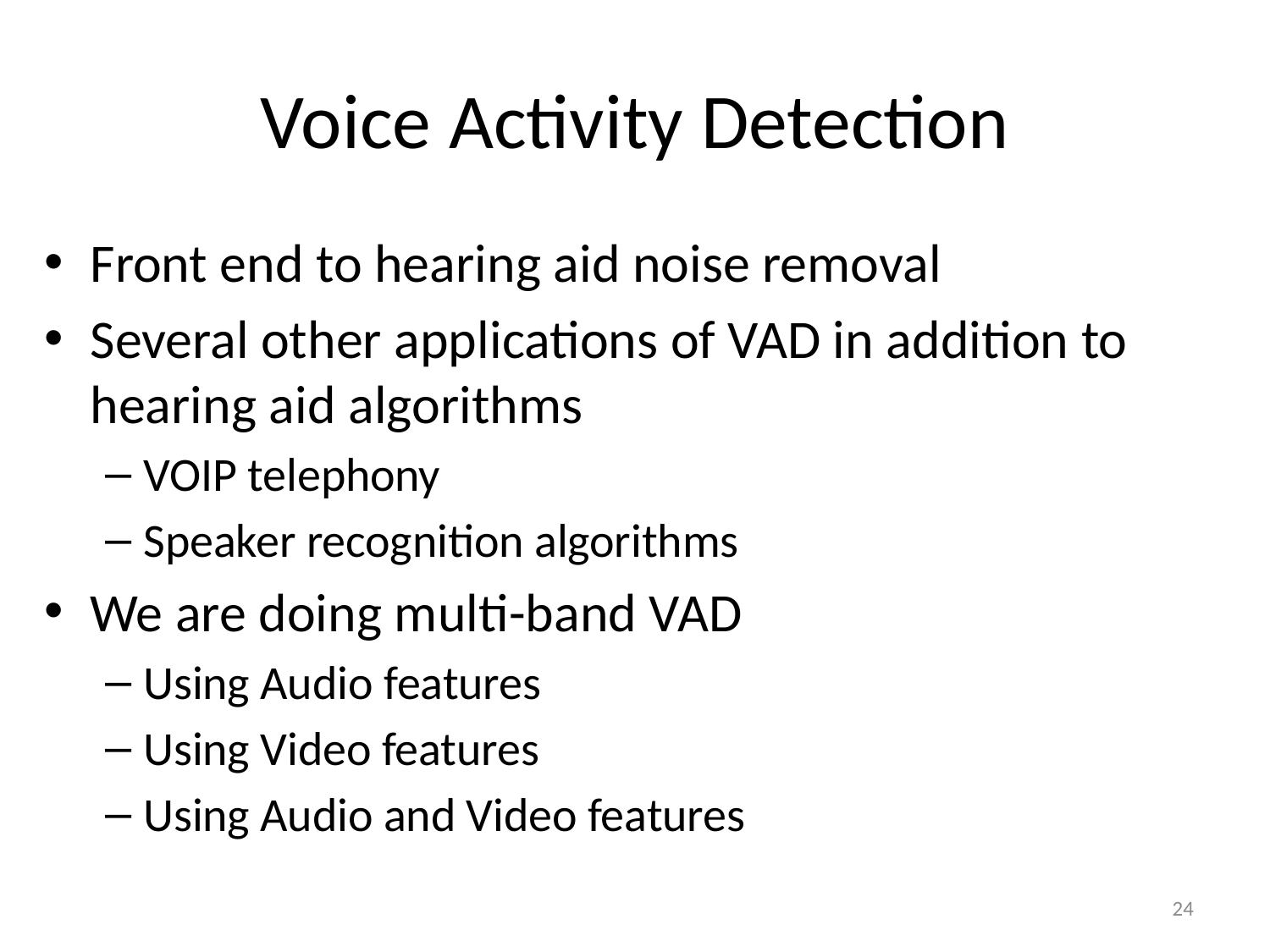

# Voice Activity Detection
Front end to hearing aid noise removal
Several other applications of VAD in addition to hearing aid algorithms
VOIP telephony
Speaker recognition algorithms
We are doing multi-band VAD
Using Audio features
Using Video features
Using Audio and Video features

24